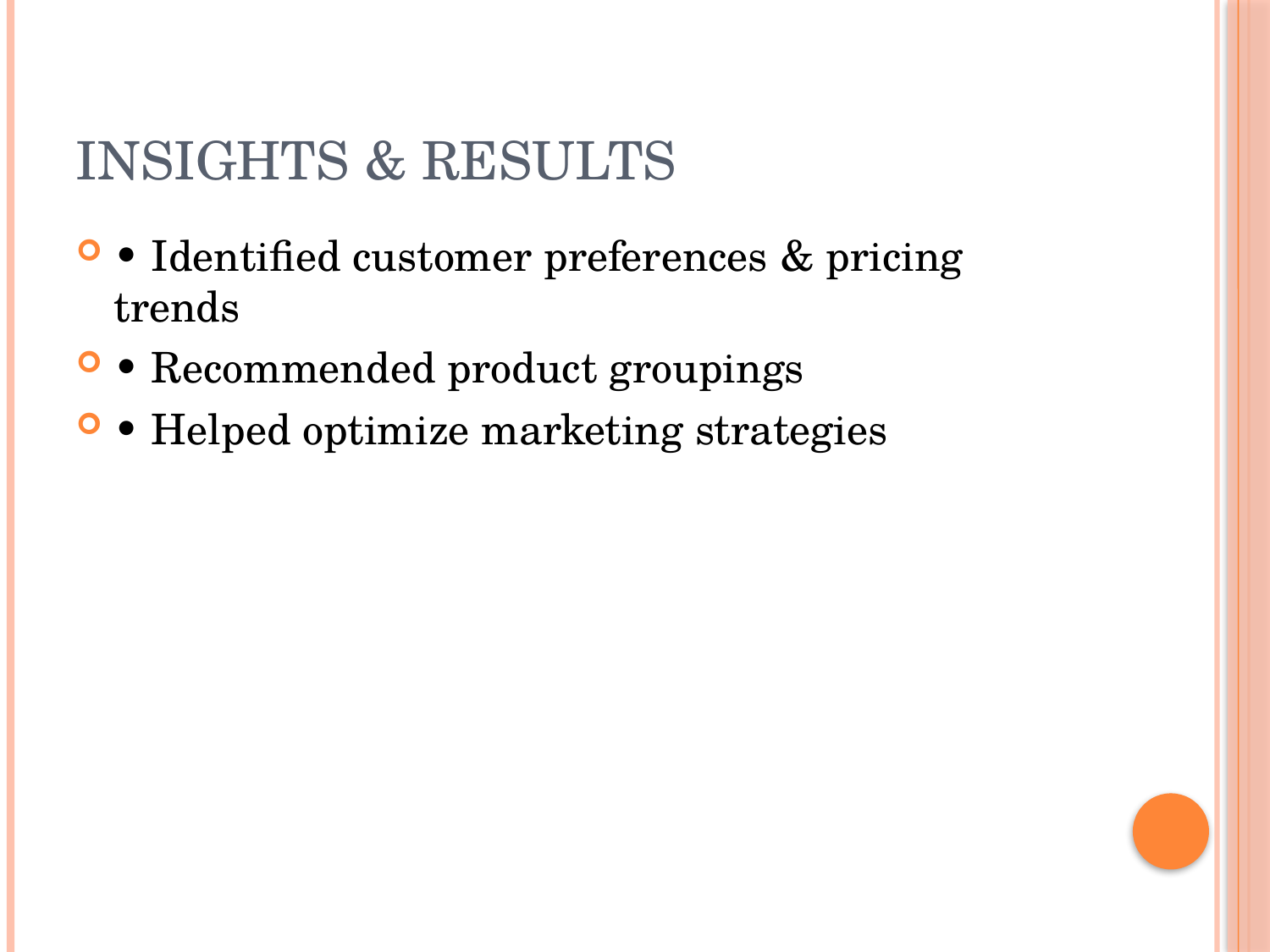

# Insights & Results
• Identified customer preferences & pricing trends
• Recommended product groupings
• Helped optimize marketing strategies